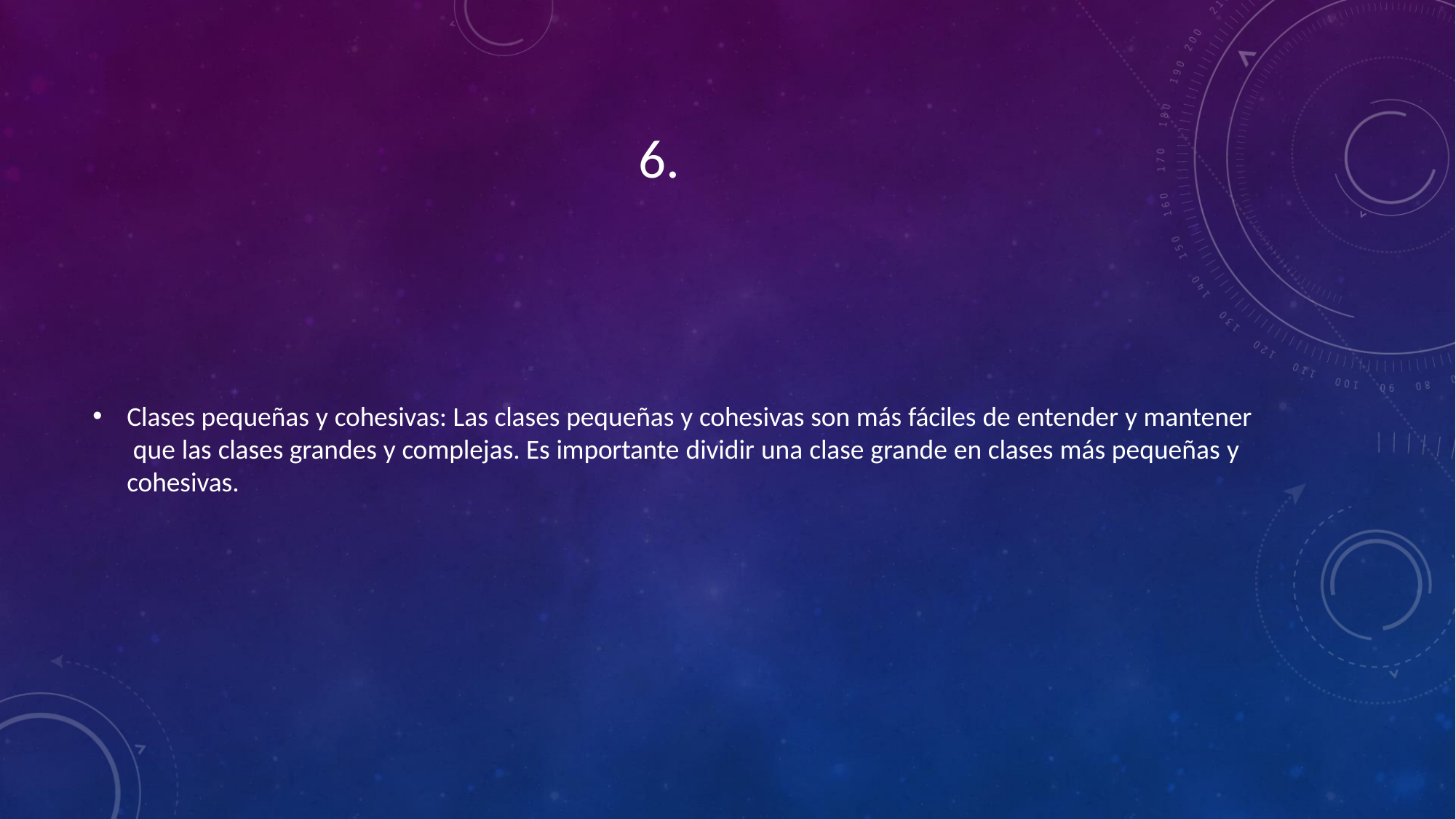

# 6.
Clases pequeñas y cohesivas: Las clases pequeñas y cohesivas son más fáciles de entender y mantener  que las clases grandes y complejas. Es importante dividir una clase grande en clases más pequeñas y  cohesivas.